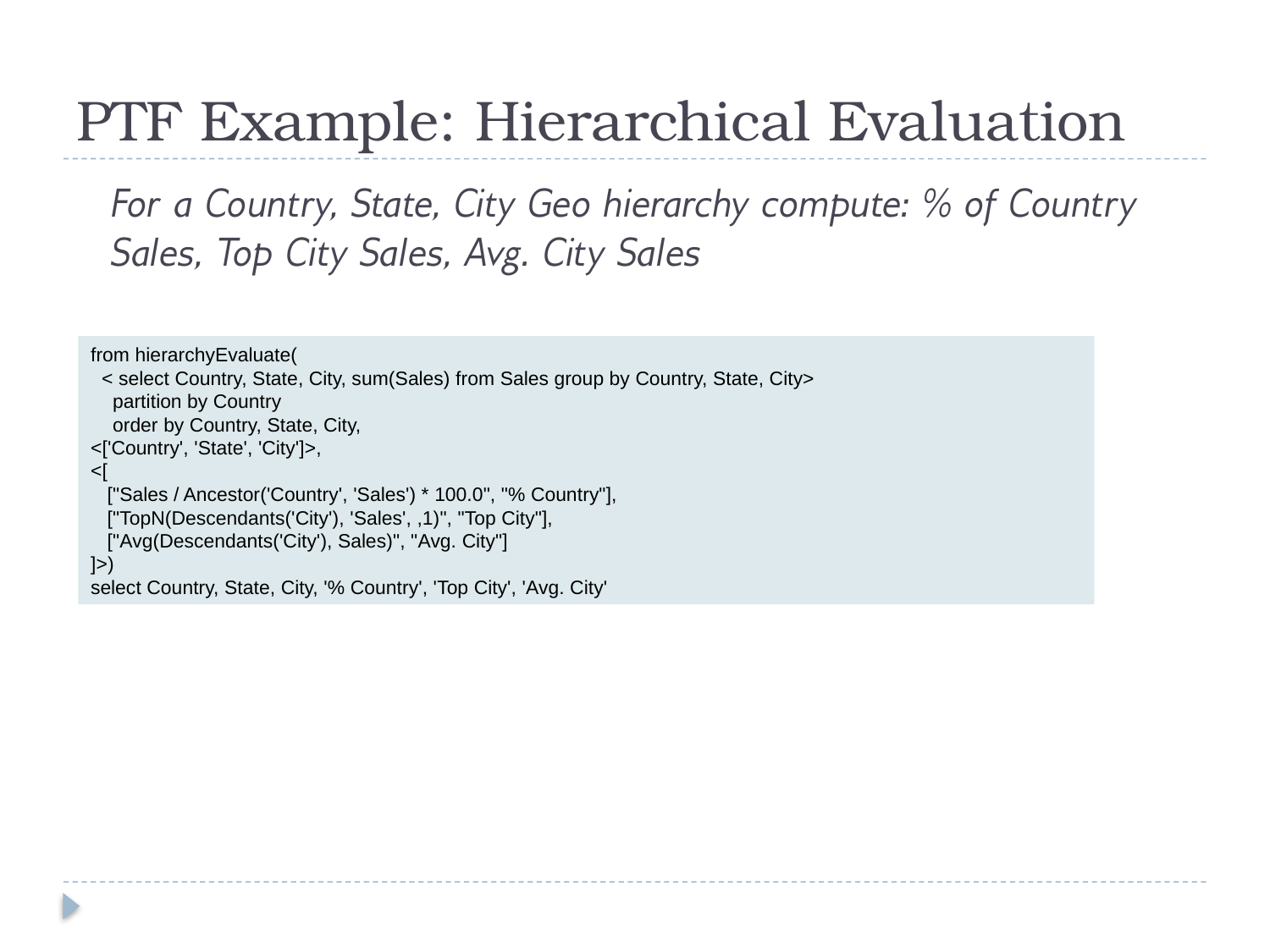

# PTF Example: Hierarchical Evaluation
For a Country, State, City Geo hierarchy compute: % of Country Sales, Top City Sales, Avg. City Sales

from hierarchyEvaluate(
  < select Country, State, City, sum(Sales) from Sales group by Country, State, City>
    partition by Country
    order by Country, State, City,
<['Country', 'State', 'City']>,
<[
   ["Sales / Ancestor('Country', 'Sales') * 100.0", "% Country"],
   ["TopN(Descendants('City'), 'Sales', ,1)", "Top City"],
   ["Avg(Descendants('City'), Sales)", "Avg. City"]
]>)
select Country, State, City, '% Country', 'Top City', 'Avg. City'